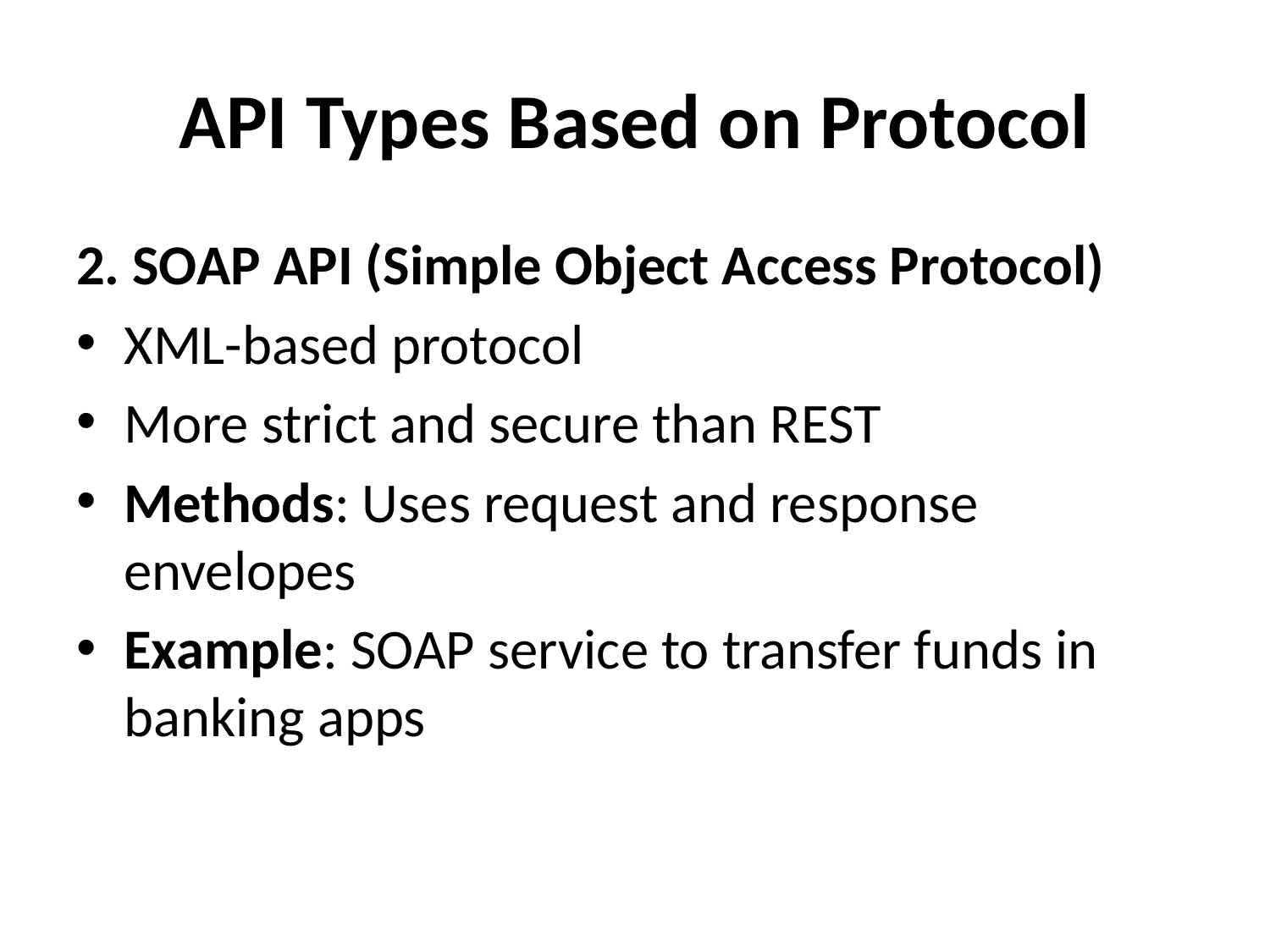

# API Types Based on Protocol
2. SOAP API (Simple Object Access Protocol)
XML-based protocol
More strict and secure than REST
Methods: Uses request and response envelopes
Example: SOAP service to transfer funds in banking apps